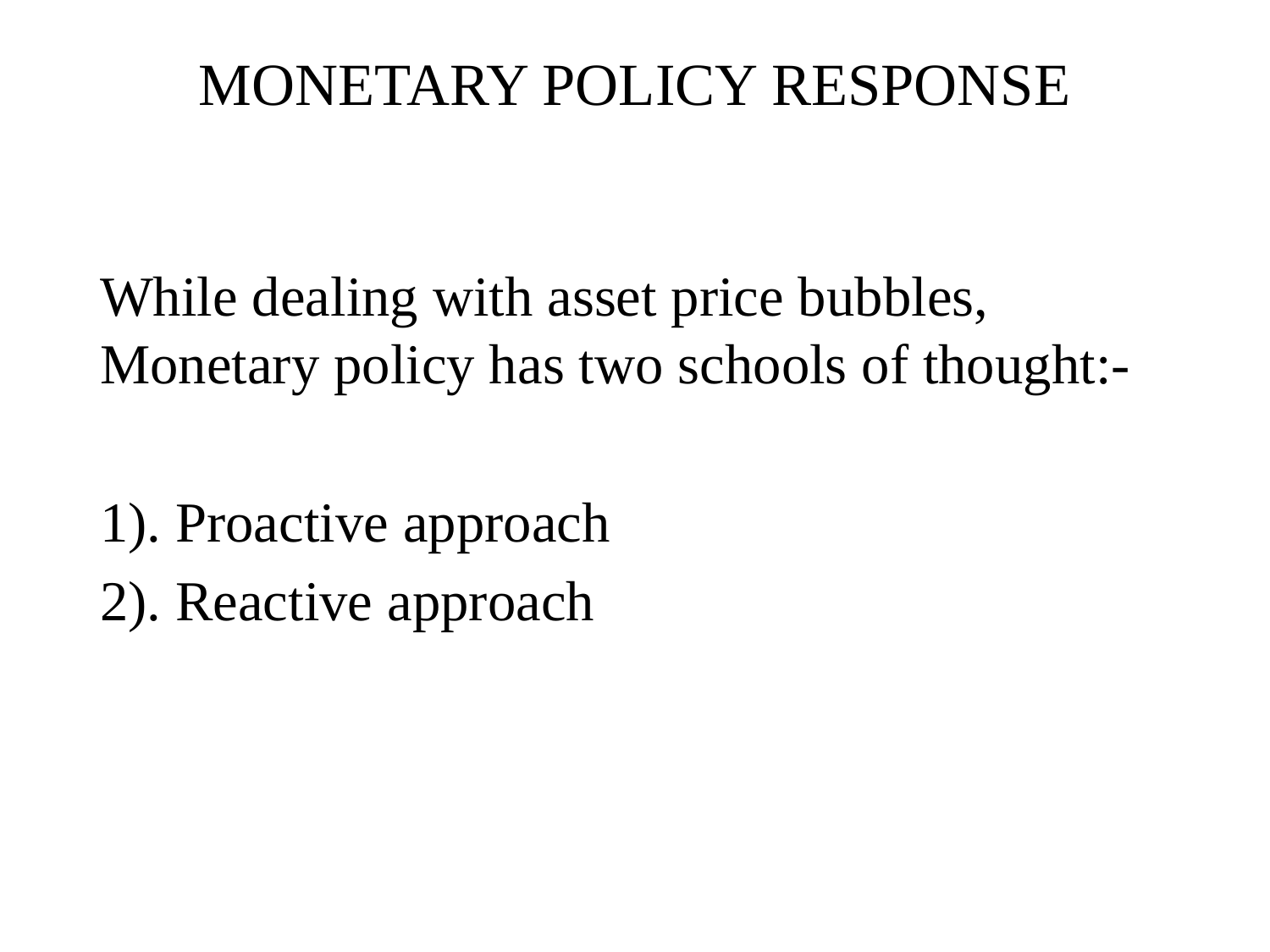

# MONETARY POLICY RESPONSE
While dealing with asset price bubbles, Monetary policy has two schools of thought:-

1). Proactive approach
2). Reactive approach